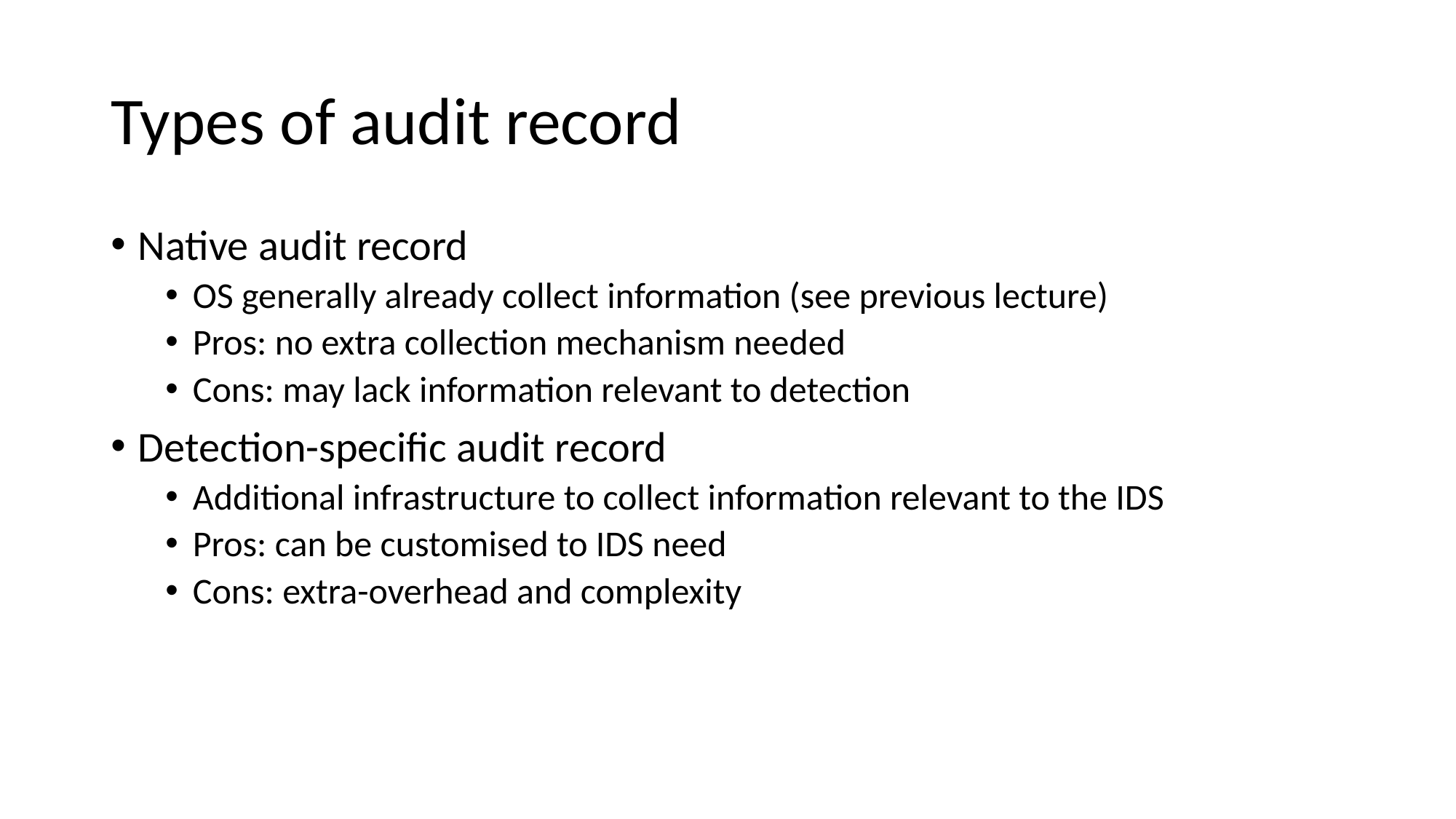

# Types of audit record
Native audit record
OS generally already collect information (see previous lecture)
Pros: no extra collection mechanism needed
Cons: may lack information relevant to detection
Detection-specific audit record
Additional infrastructure to collect information relevant to the IDS
Pros: can be customised to IDS need
Cons: extra-overhead and complexity